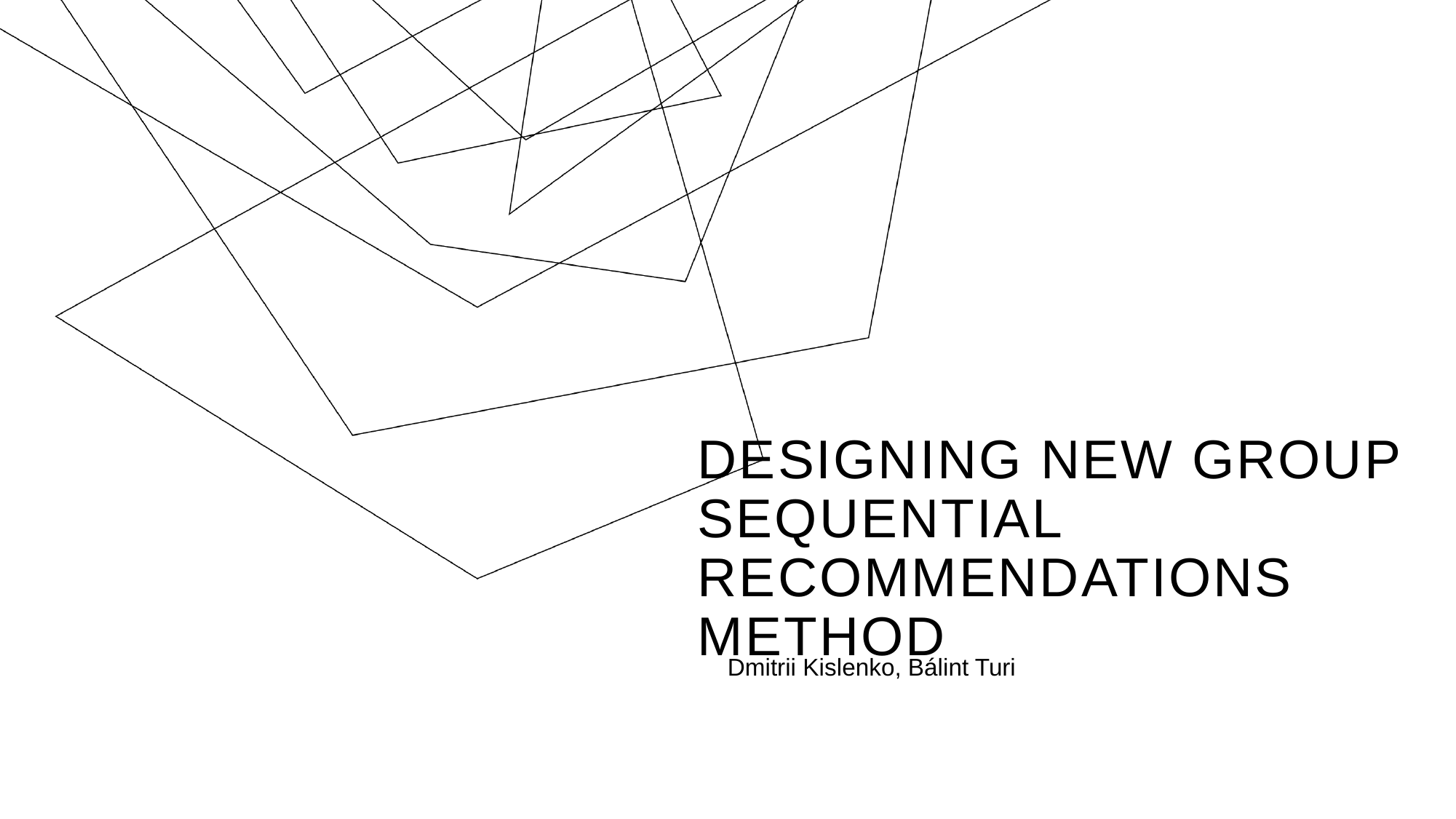

# DESIGNING NEW Group SEQUENTIAL recommendations METHOD
Dmitrii Kislenko, Bálint Turi